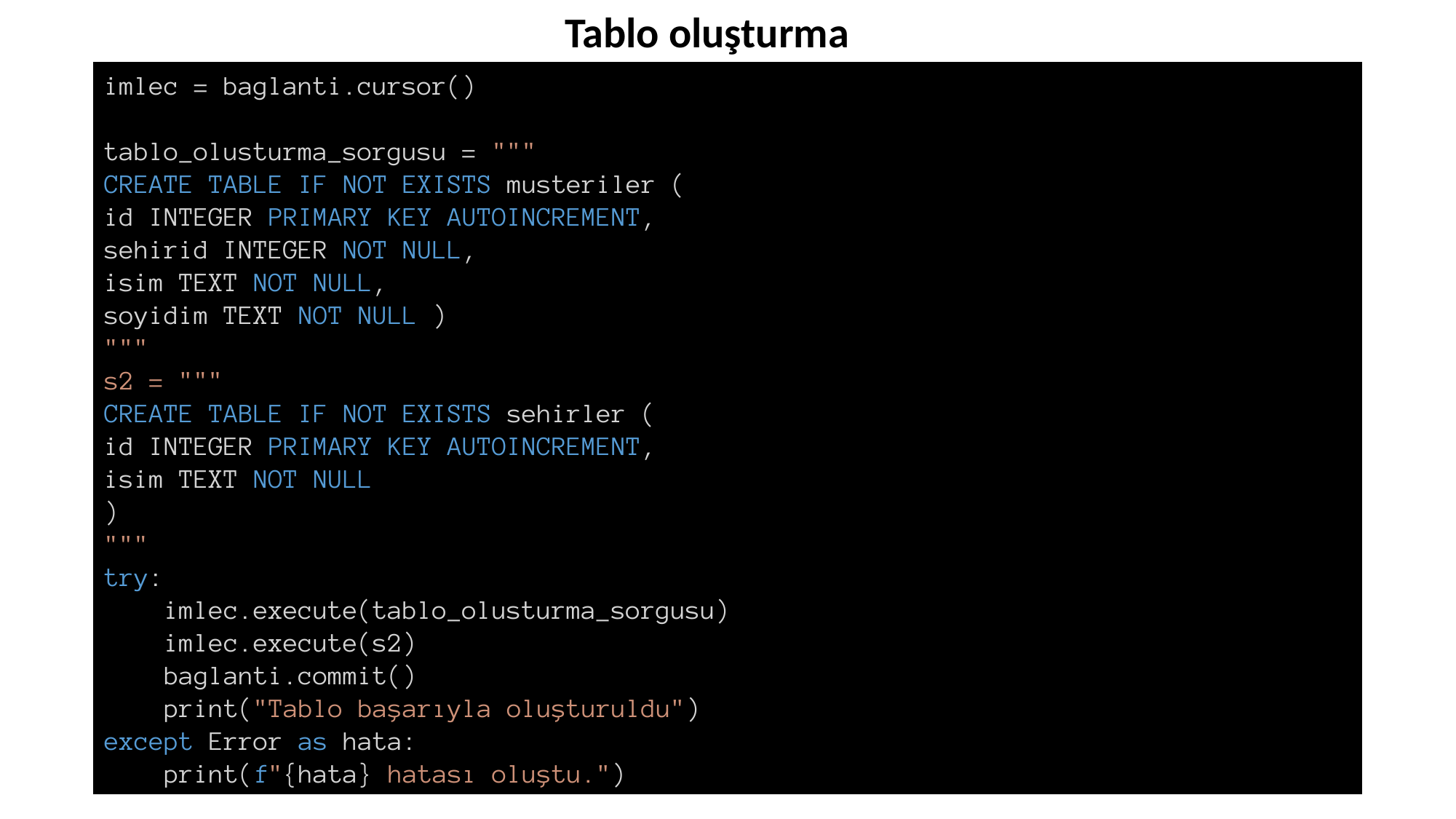

Tablo oluşturma
imlec = baglanti.cursor()
tablo_olusturma_sorgusu = """
CREATE TABLE IF NOT EXISTS musteriler (
id INTEGER PRIMARY KEY AUTOINCREMENT,
sehirid INTEGER NOT NULL,
isim TEXT NOT NULL,
soyidim TEXT NOT NULL )
"""
s2 = """
CREATE TABLE IF NOT EXISTS sehirler (
id INTEGER PRIMARY KEY AUTOINCREMENT,
isim TEXT NOT NULL
)
"""
try:
    imlec.execute(tablo_olusturma_sorgusu)
    imlec.execute(s2)
    baglanti.commit()
    print("Tablo başarıyla oluşturuldu")
except Error as hata:
    print(f"{hata} hatası oluştu.")